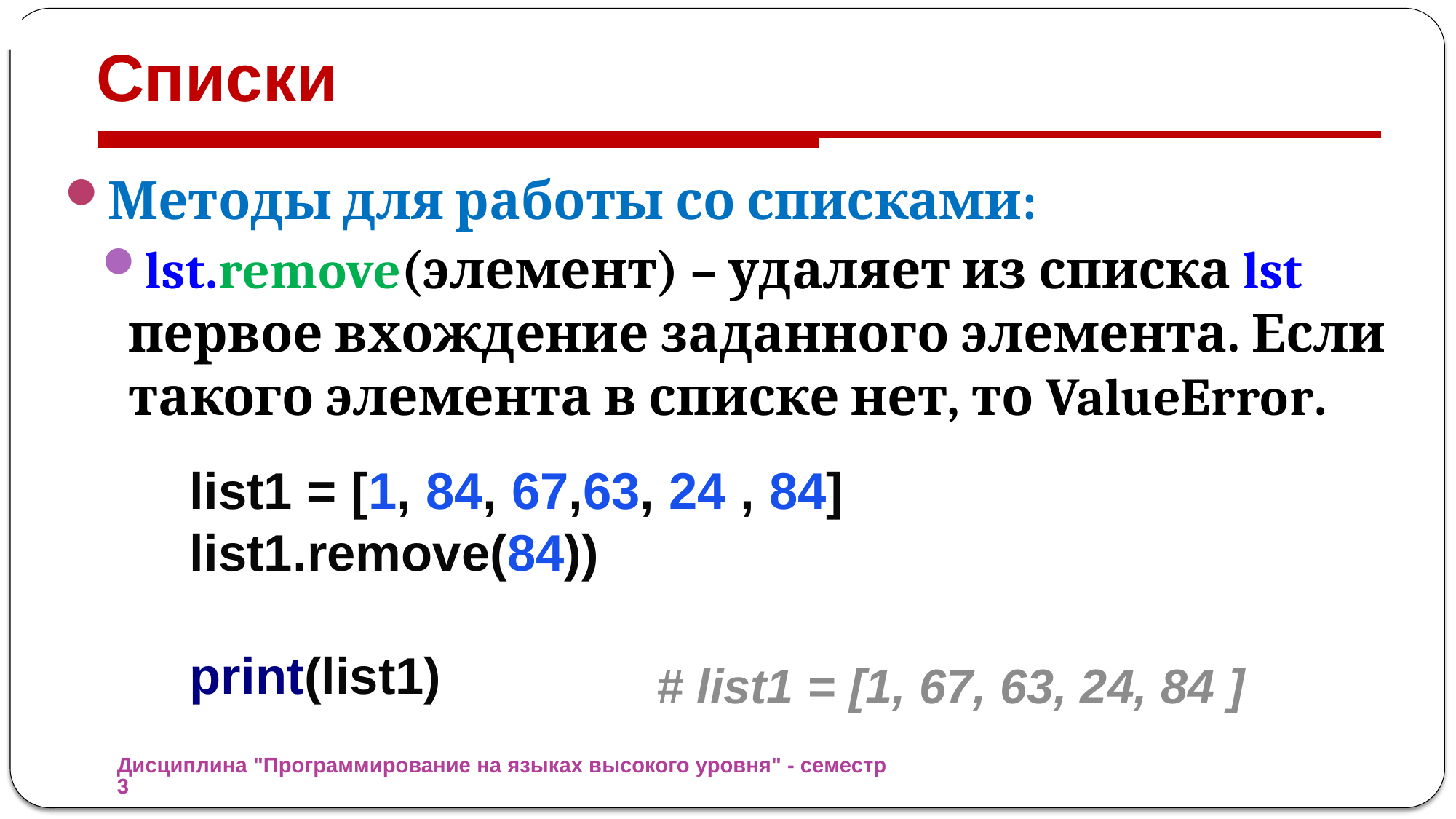

# Списки
Методы для работы со списками:
lst.remove(элемент) – удаляет из списка lst первое вхождение заданного элемента. Если такого элемента в списке нет, то ValueError.

list1 = [1, 84, 67,63, 24 , 84]
list1.remove(84))
print(list1)
# list1 = [1, 67, 63, 24, 84 ]
Дисциплина "Программирование на языках высокого уровня" - семестр 3